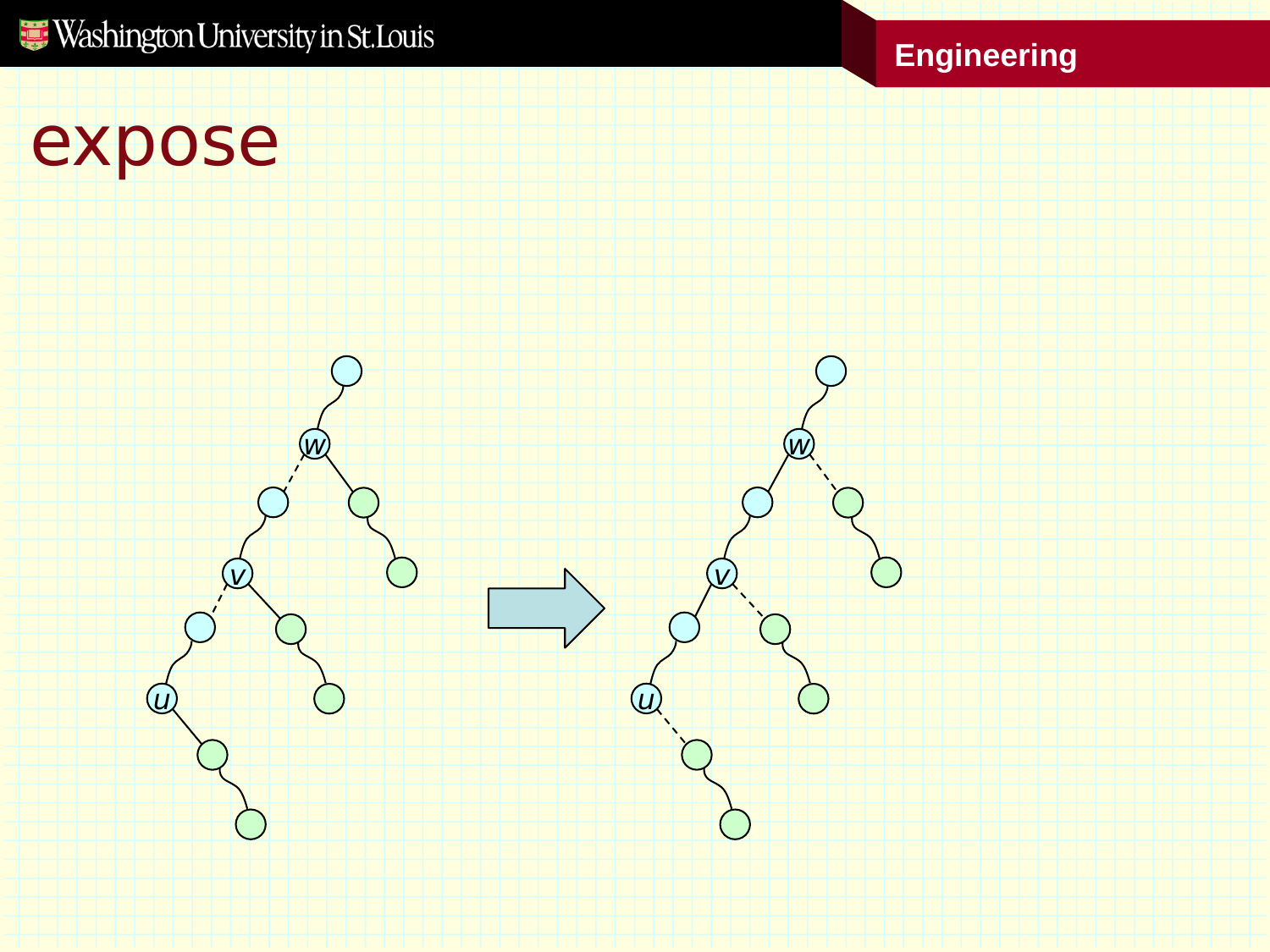

# expose

w
w

v
v

u
u